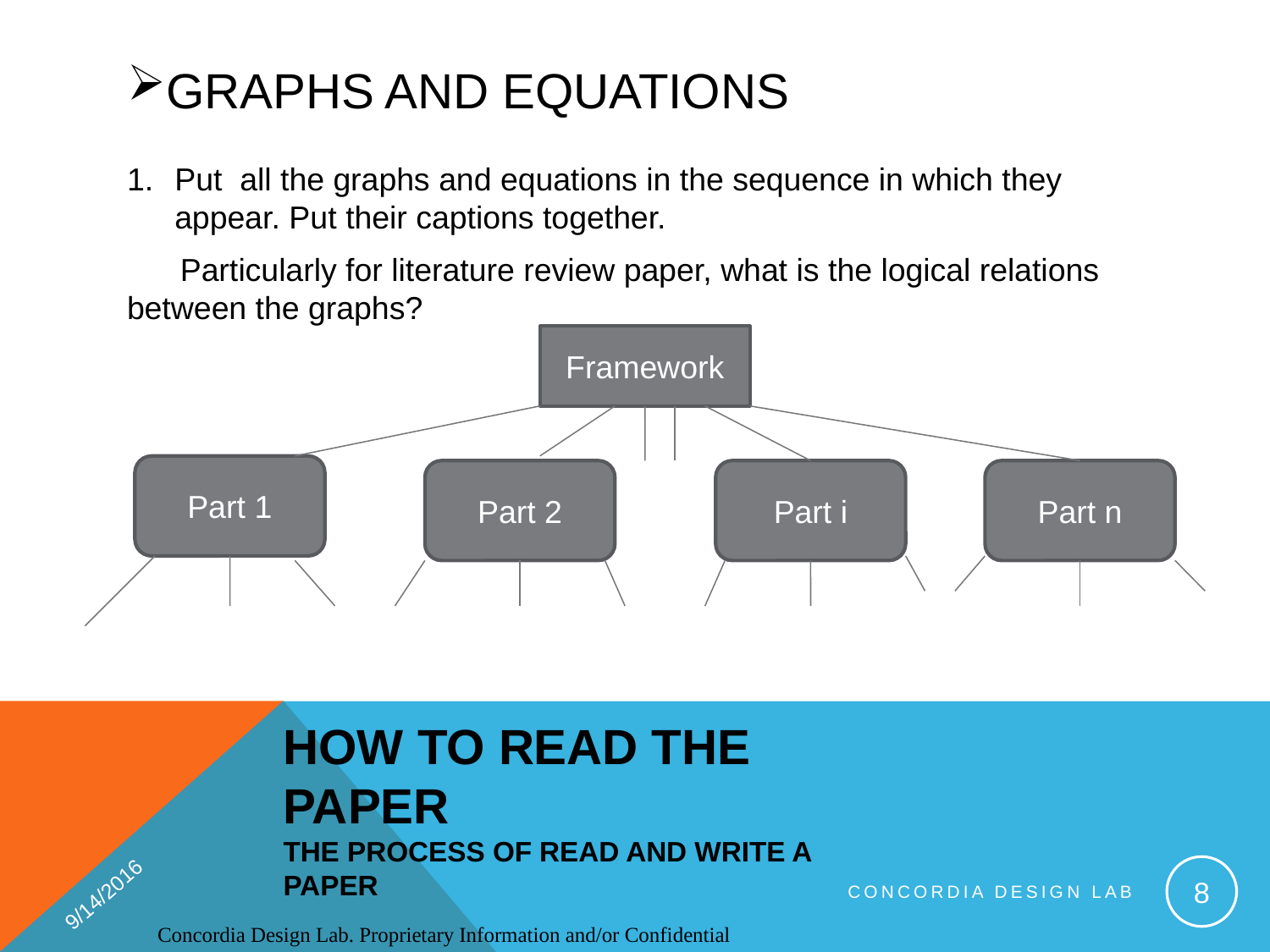

# Graphs and Equations
Put  all the graphs and equations in the sequence in which they appear. Put their captions together.
      Particularly for literature review paper, what is the logical relations between the graphs?

Framework
Part 1
Part 2
Part i
Part n
HOW TO READ THE PAPER
THE PROCESS OF READ AND WRITE A PAPER
9/14/2016
8
Concordia Design Lab
Concordia Design Lab. Proprietary Information and/or Confidential